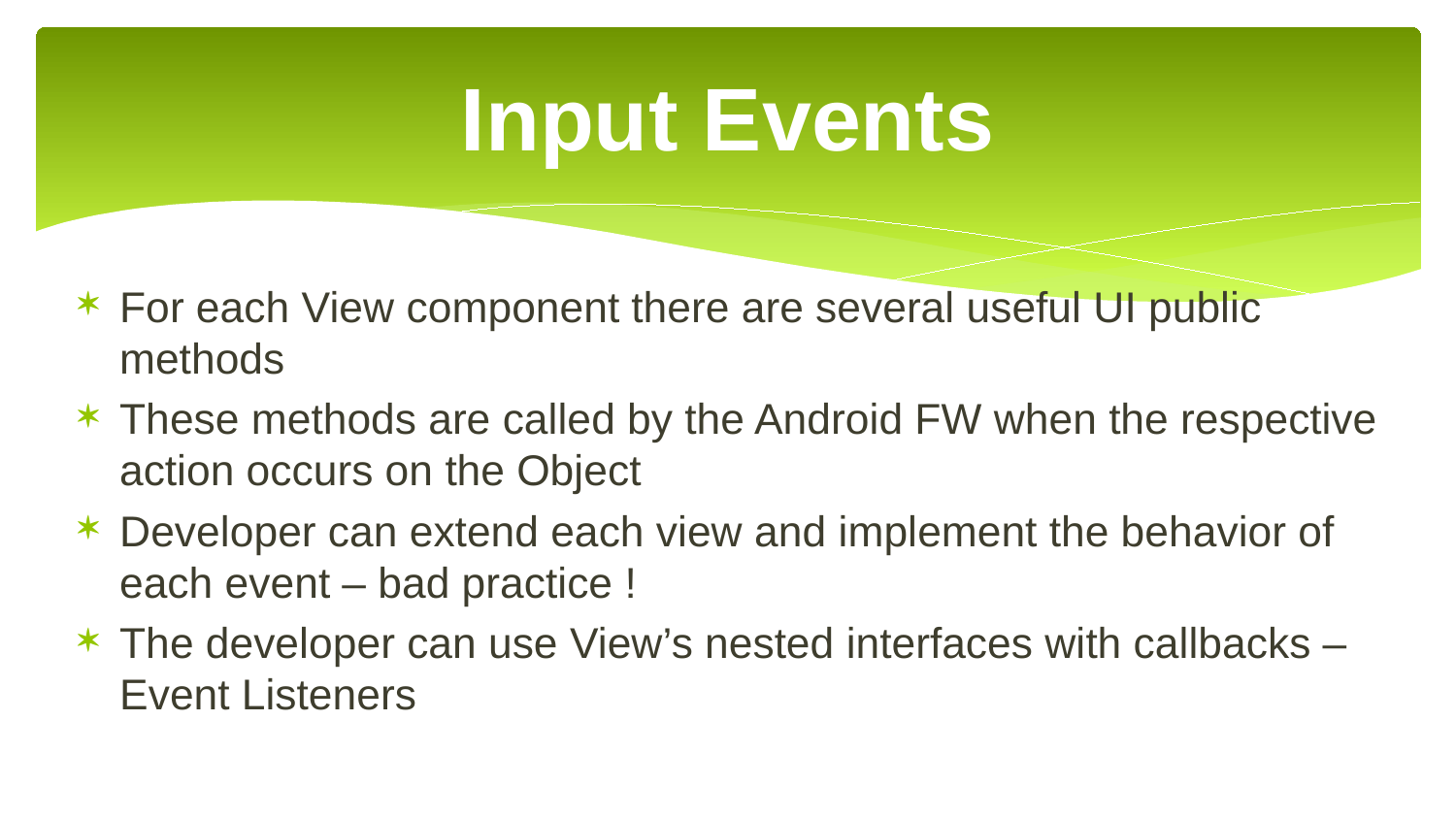

# Input Events
For each View component there are several useful UI public methods
These methods are called by the Android FW when the respective action occurs on the Object
Developer can extend each view and implement the behavior of each event – bad practice !
The developer can use View’s nested interfaces with callbacks – Event Listeners